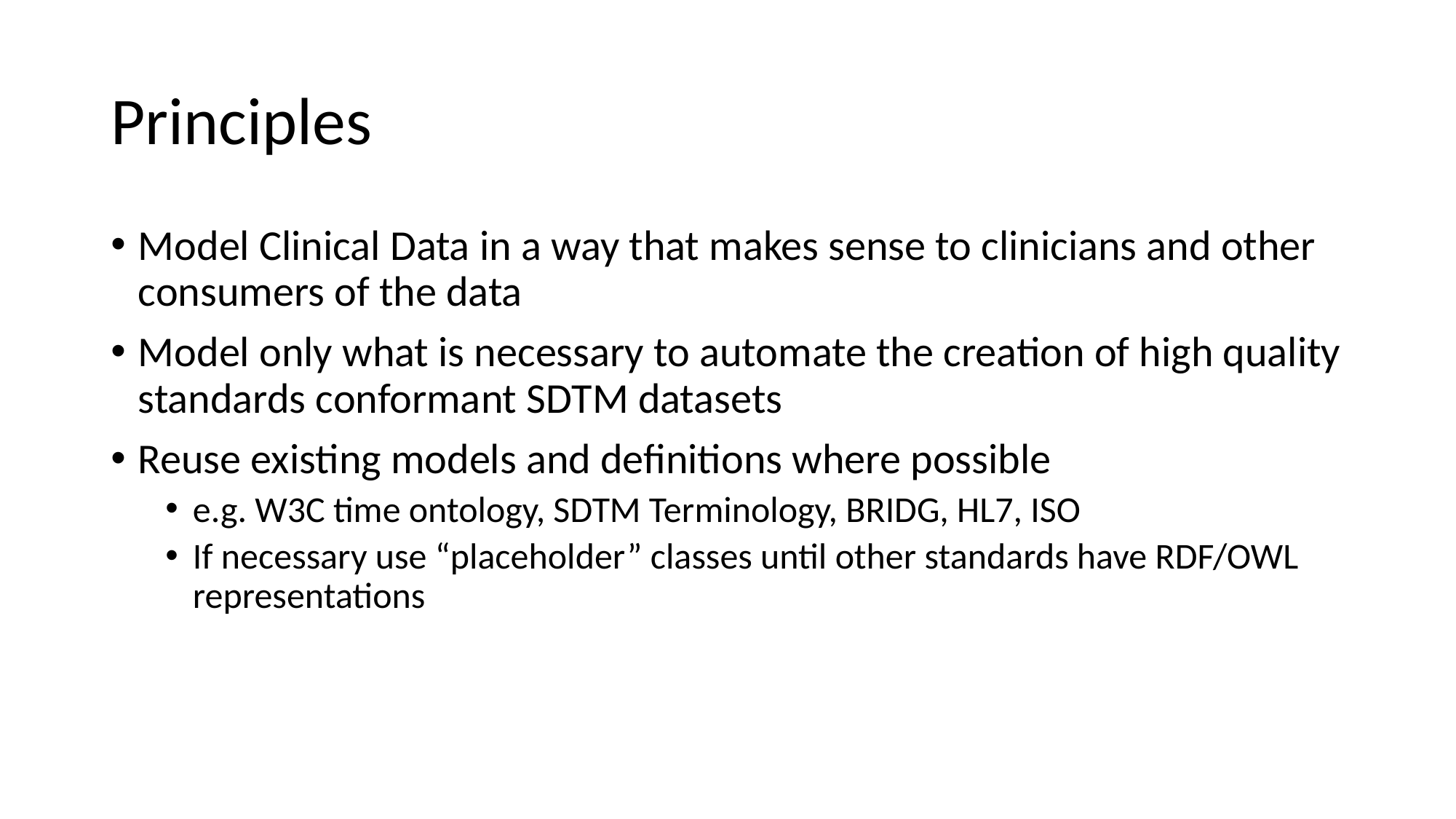

# Principles
Model Clinical Data in a way that makes sense to clinicians and other consumers of the data
Model only what is necessary to automate the creation of high quality standards conformant SDTM datasets
Reuse existing models and definitions where possible
e.g. W3C time ontology, SDTM Terminology, BRIDG, HL7, ISO
If necessary use “placeholder” classes until other standards have RDF/OWL representations